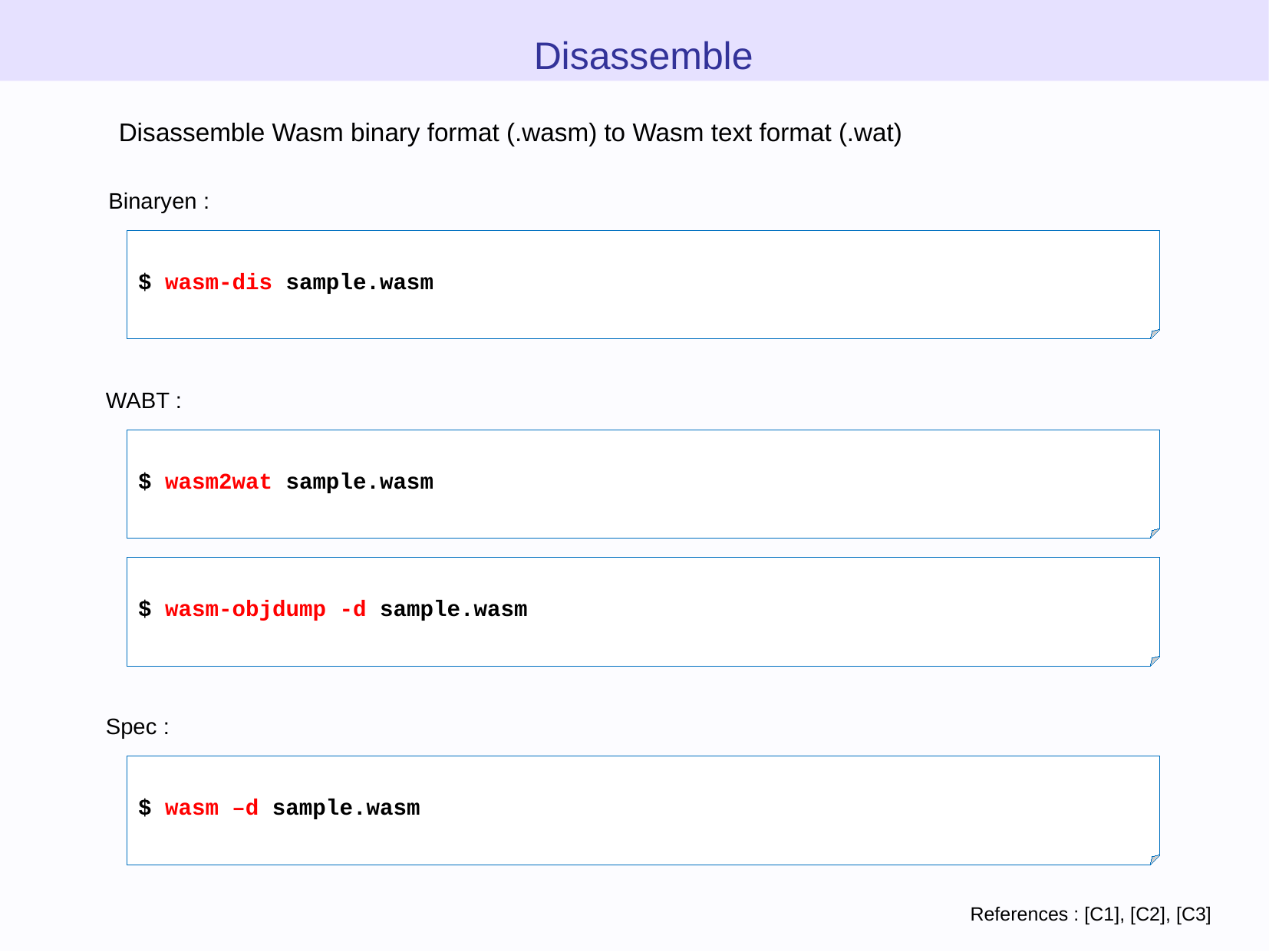

Disassemble
Disassemble Wasm binary format (.wasm) to Wasm text format (.wat)
Binaryen :

$ wasm-dis sample.wasm
WABT :

$ wasm2wat sample.wasm

$ wasm-objdump -d sample.wasm
Spec :

$ wasm –d sample.wasm

References : [C1], [C2], [C3]